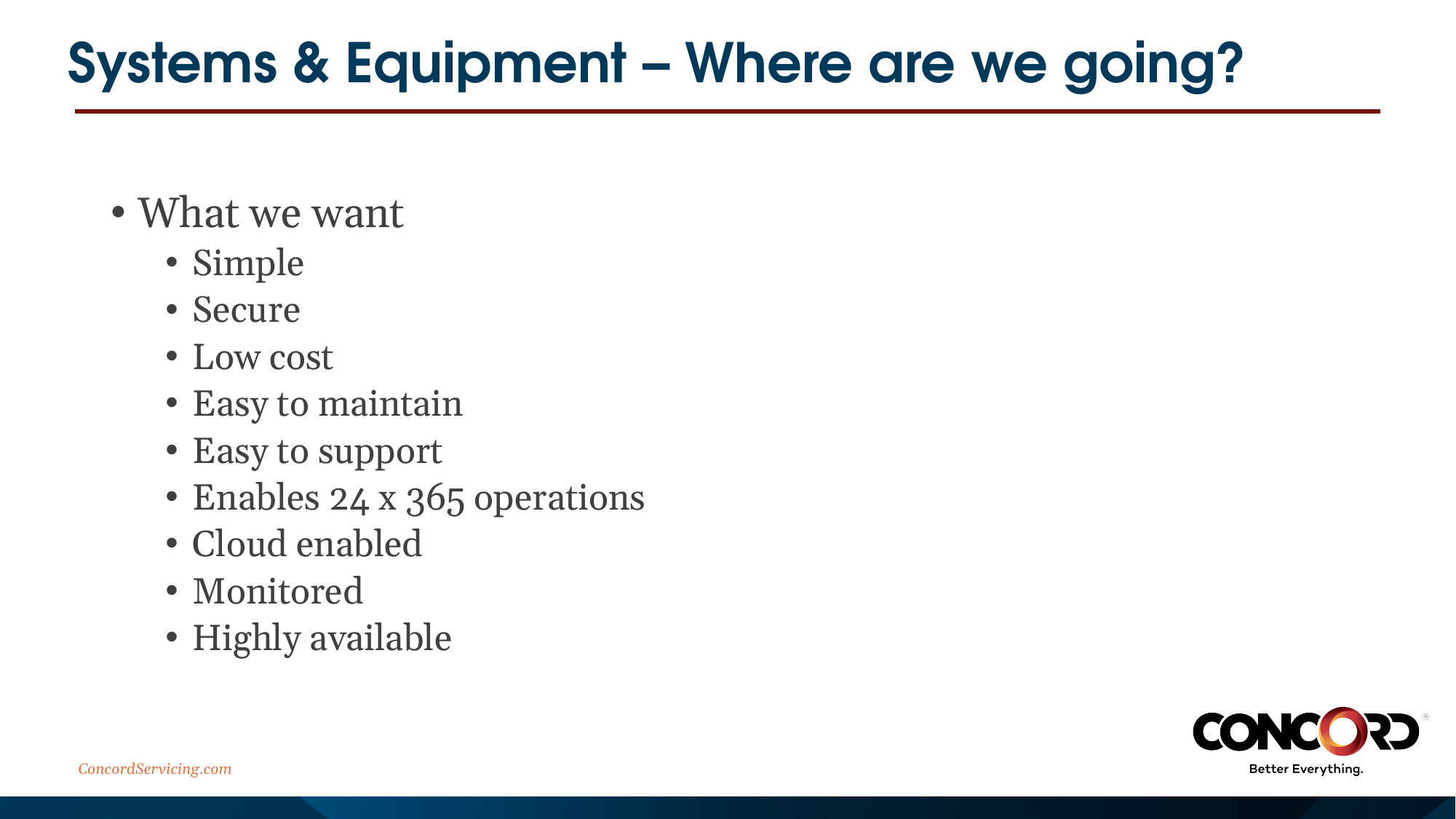

# Systems & Equipment – Where are we going?
What we want
Simple
Secure
Low cost
Easy to maintain
Easy to support
Enables 24 x 365 operations
Cloud enabled
Monitored
Highly available